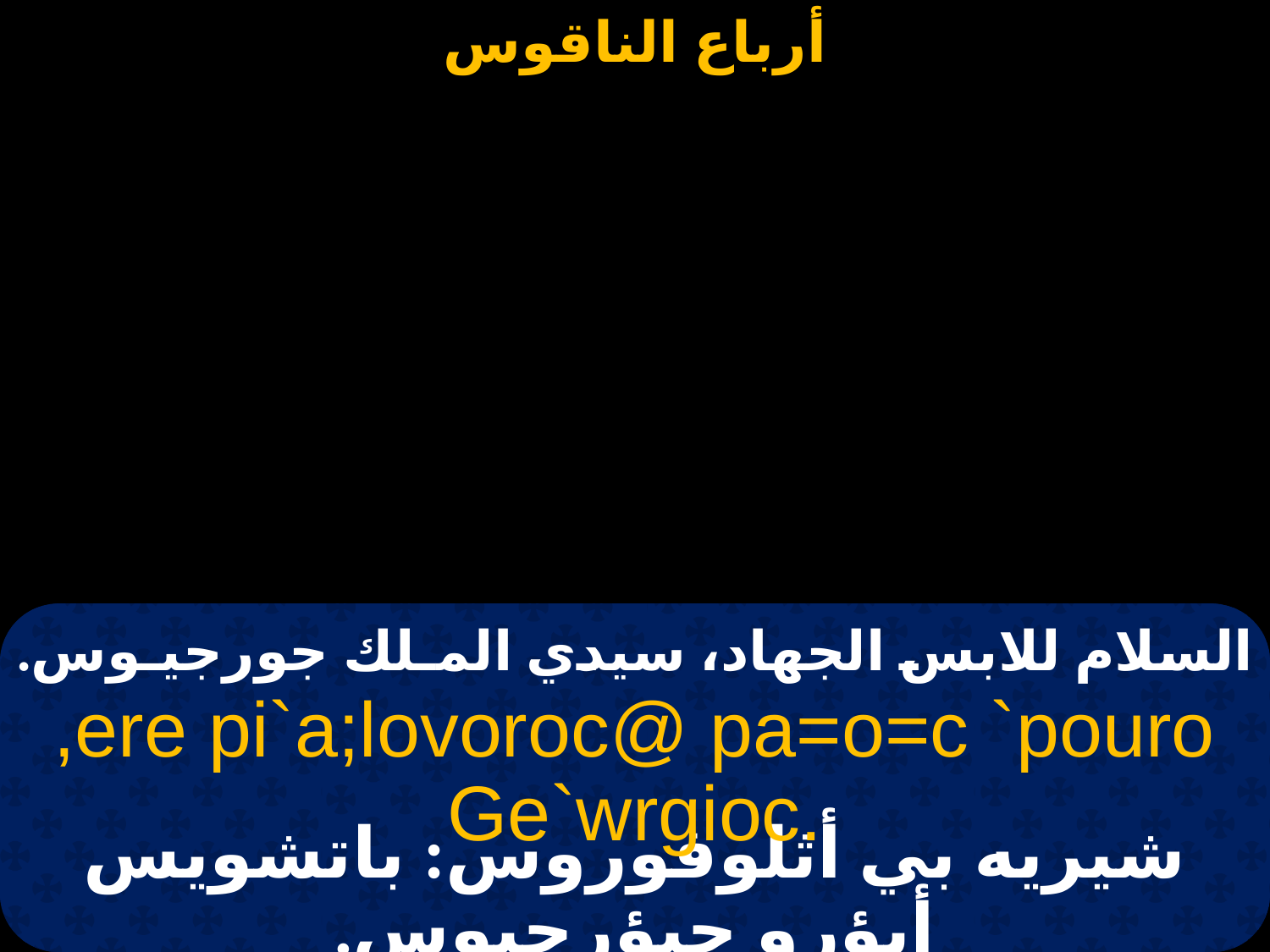

# السلام للابس الجهاد، سيدي المـلك جورجيـوس.
,ere pi`a;lovoroc@ pa=o=c `pouro Ge`wrgioc.
شيريه بي أثلوفوروس: باتشويس أبؤرو جيؤرجيوس.